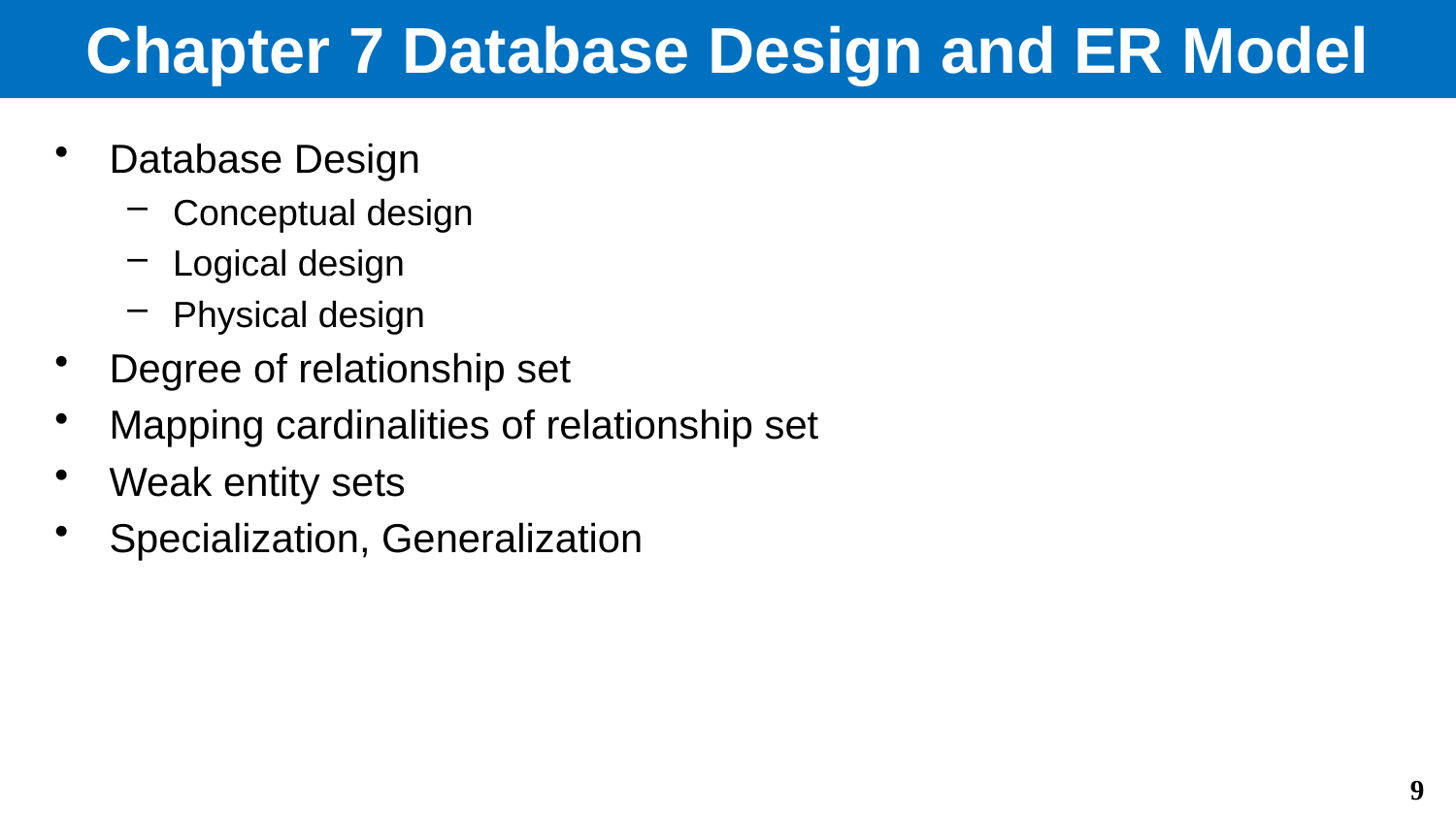

# Chapter 7 Database Design and ER Model
Database Design
Conceptual design
Logical design
Physical design
Degree of relationship set
Mapping cardinalities of relationship set
Weak entity sets
Specialization, Generalization